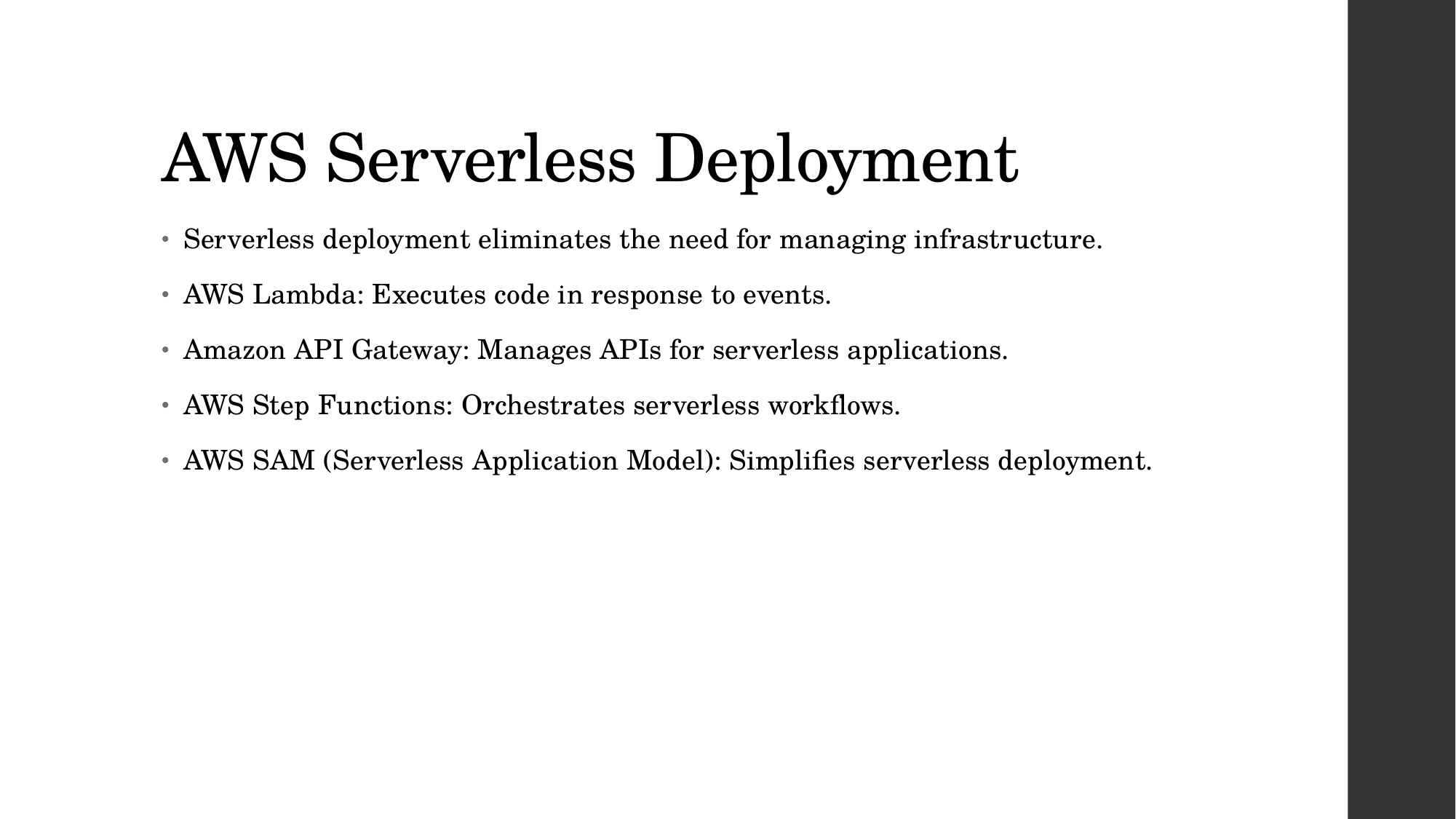

# AWS Serverless Deployment
Serverless deployment eliminates the need for managing infrastructure.
AWS Lambda: Executes code in response to events.
Amazon API Gateway: Manages APIs for serverless applications.
AWS Step Functions: Orchestrates serverless workflows.
AWS SAM (Serverless Application Model): Simplifies serverless deployment.